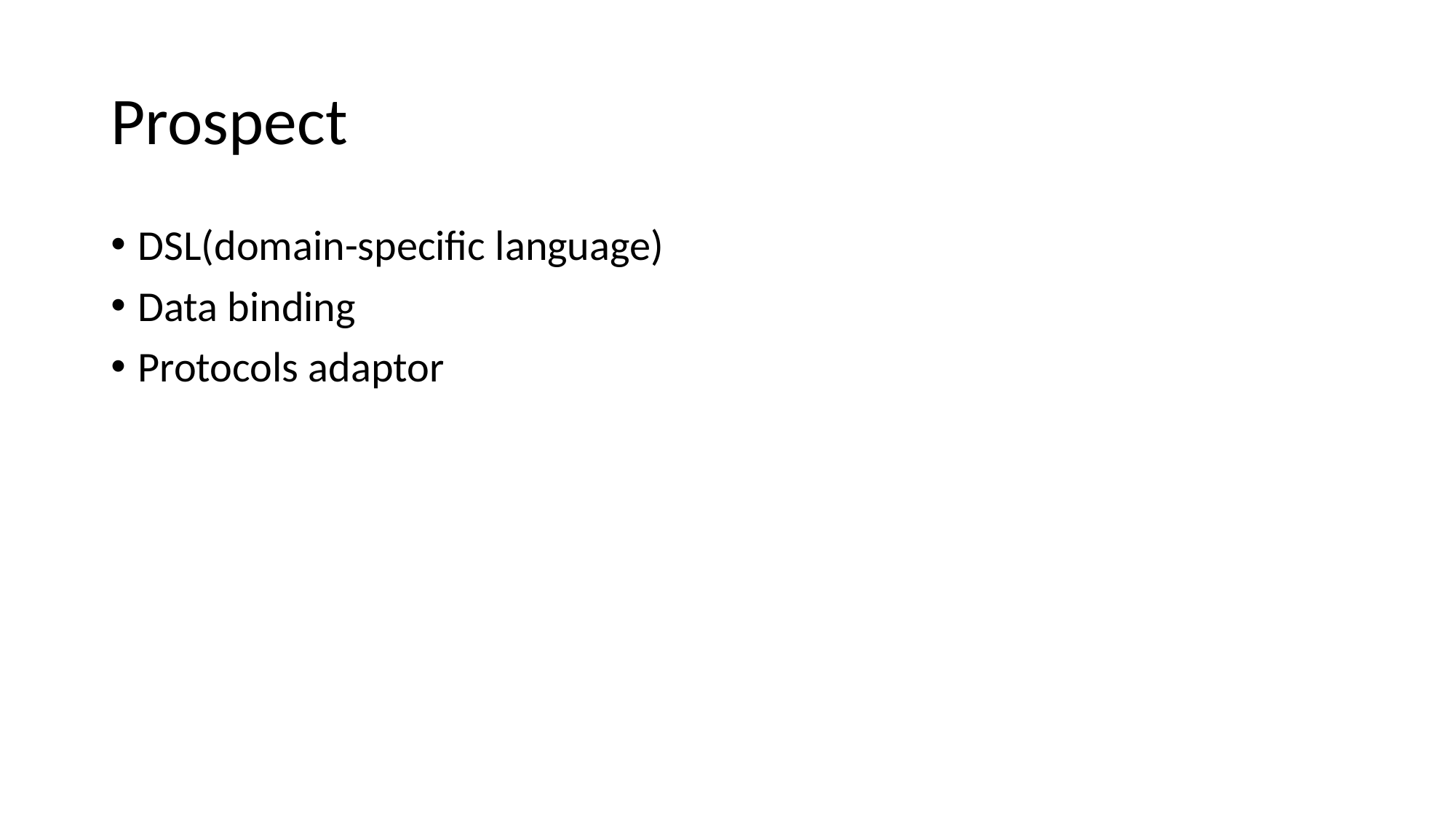

# Prospect
DSL(domain-specific language)
Data binding
Protocols adaptor